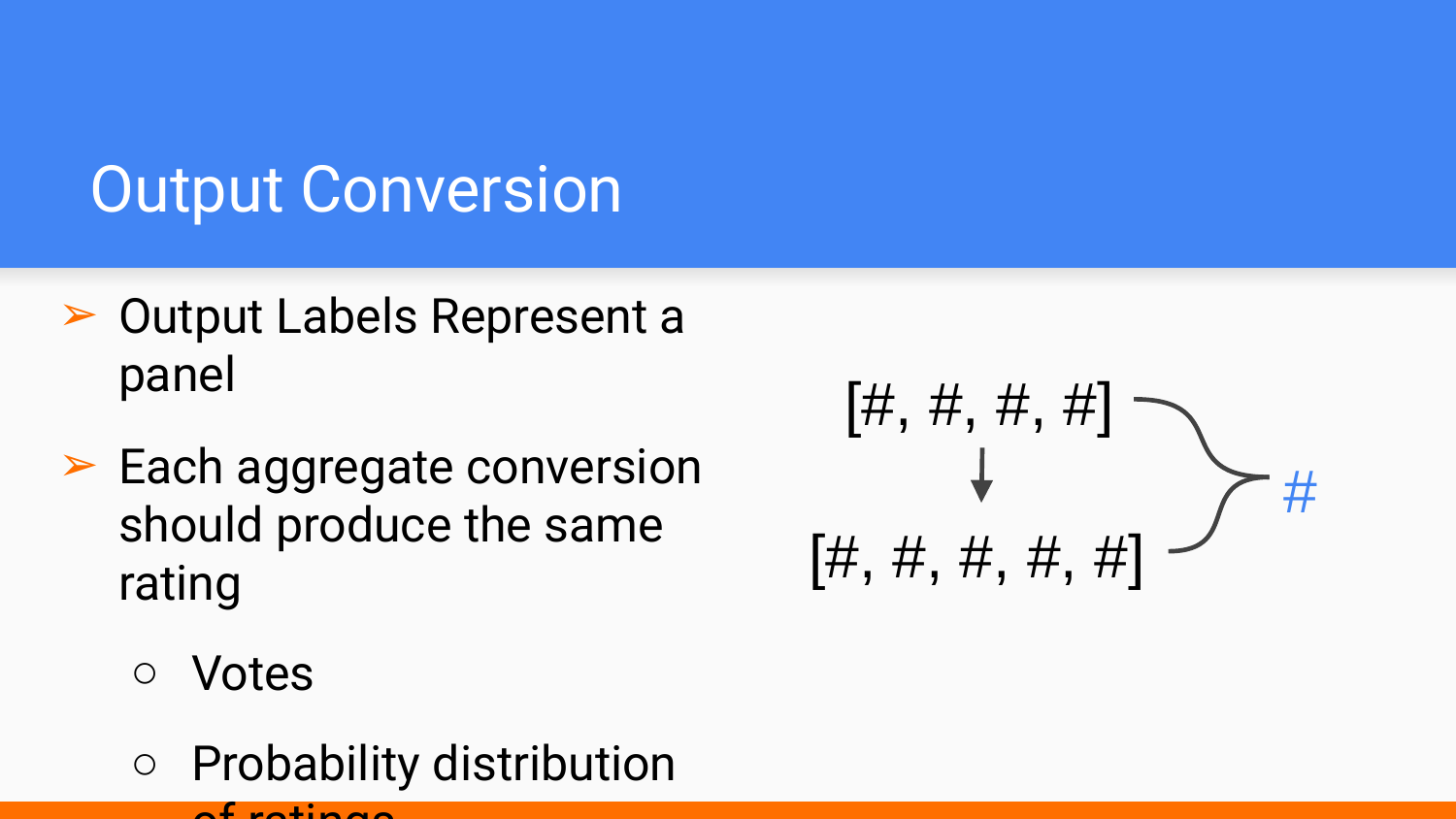

# Output Conversion
Output Labels Represent a panel

[#, #, #, #]
Each aggregate conversion should produce the same rating
Votes
Probability distribution of ratings.

#
[#, #, #, #, #]